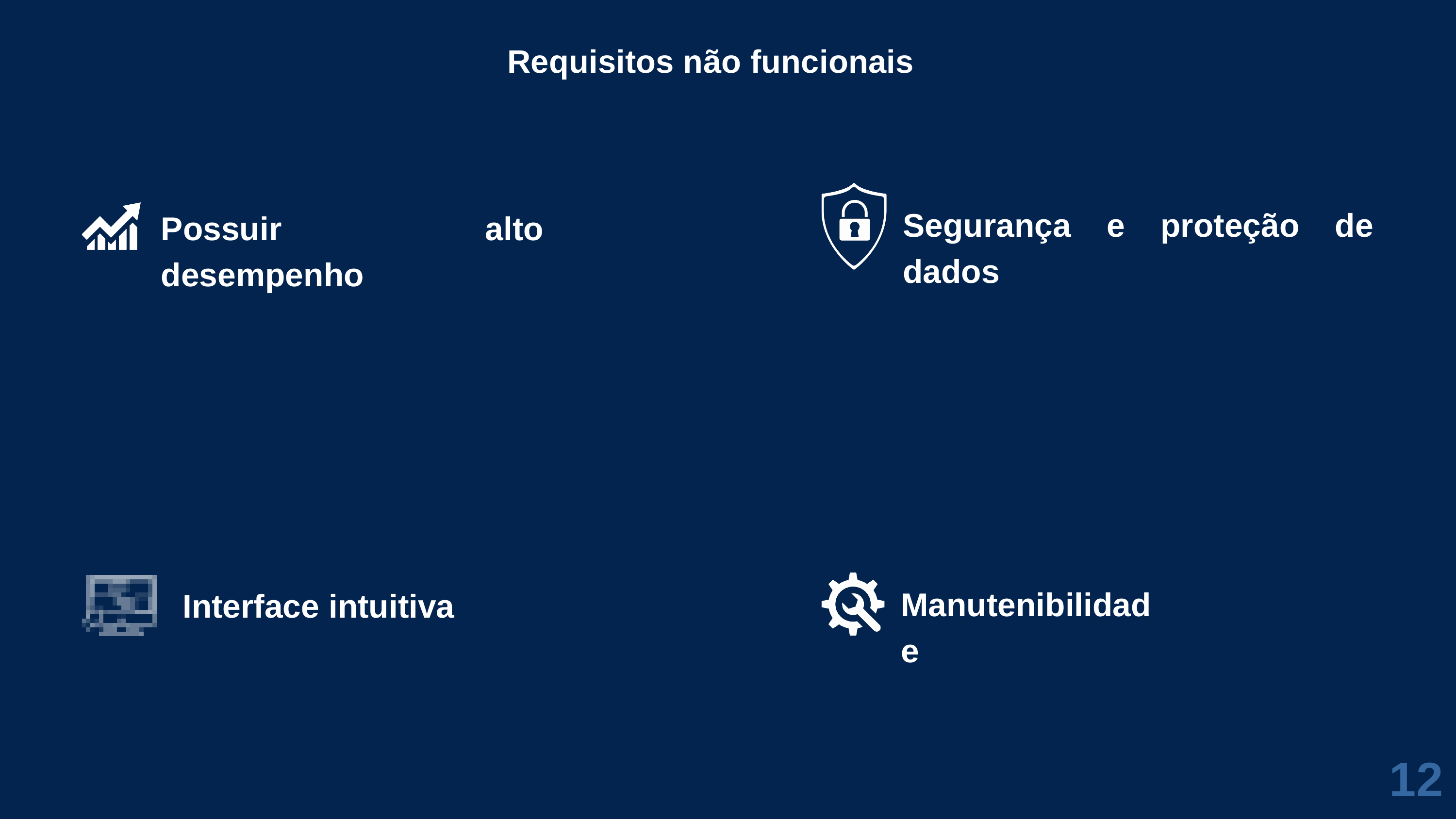

Requisitos não funcionais

Segurança e proteção de dados
Possuir alto desempenho

Manutenibilidade
Interface intuitiva
12